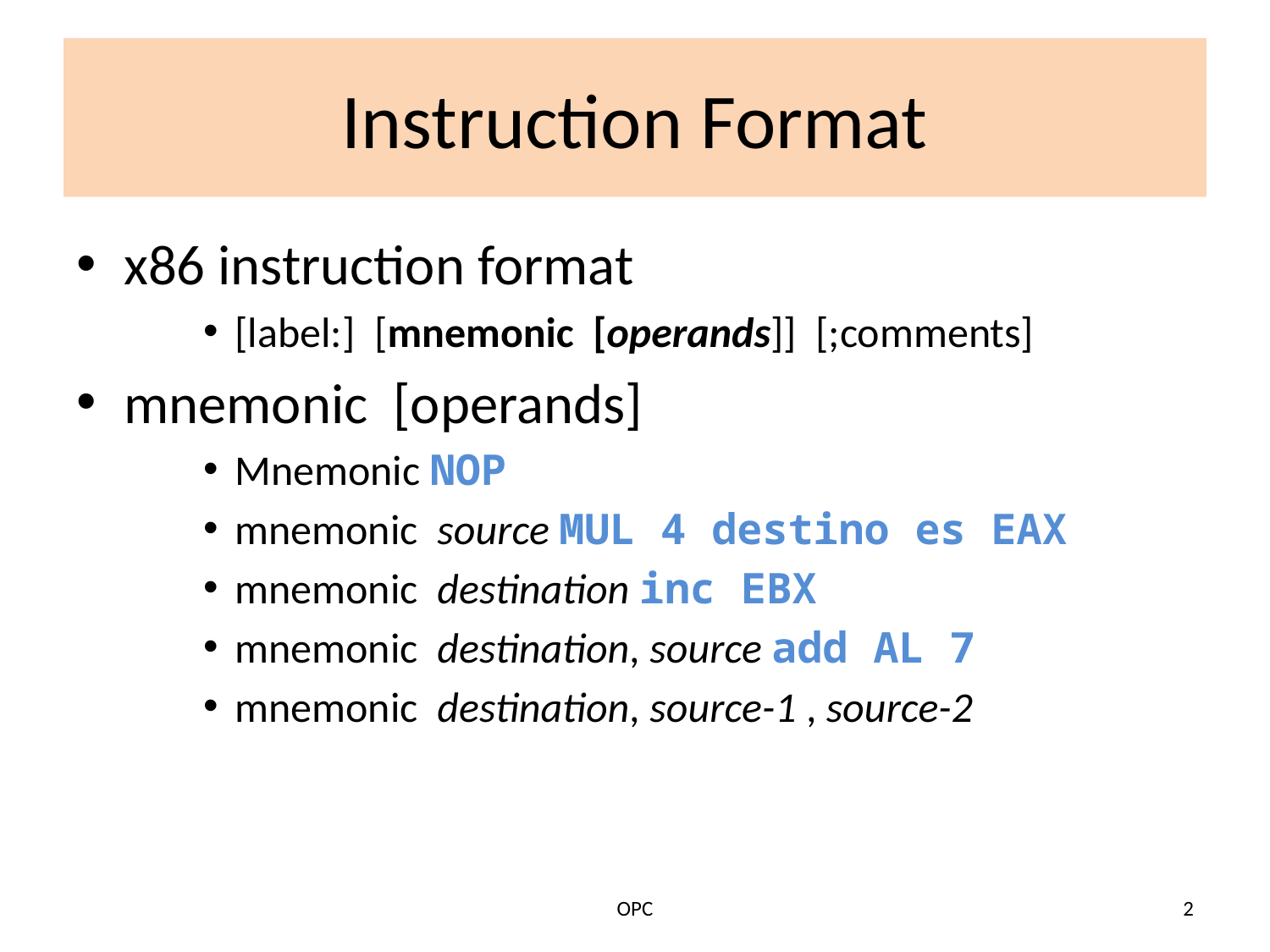

# Instruction Format
x86 instruction format
[label:]  [mnemonic  [operands]]  [;comments]
mnemonic  [operands]
Mnemonic NOP
mnemonic  source MUL 4 destino es EAX
mnemonic  destination inc EBX
mnemonic  destination, source add AL 7
mnemonic  destination, source-1 , source-2

OPC
2